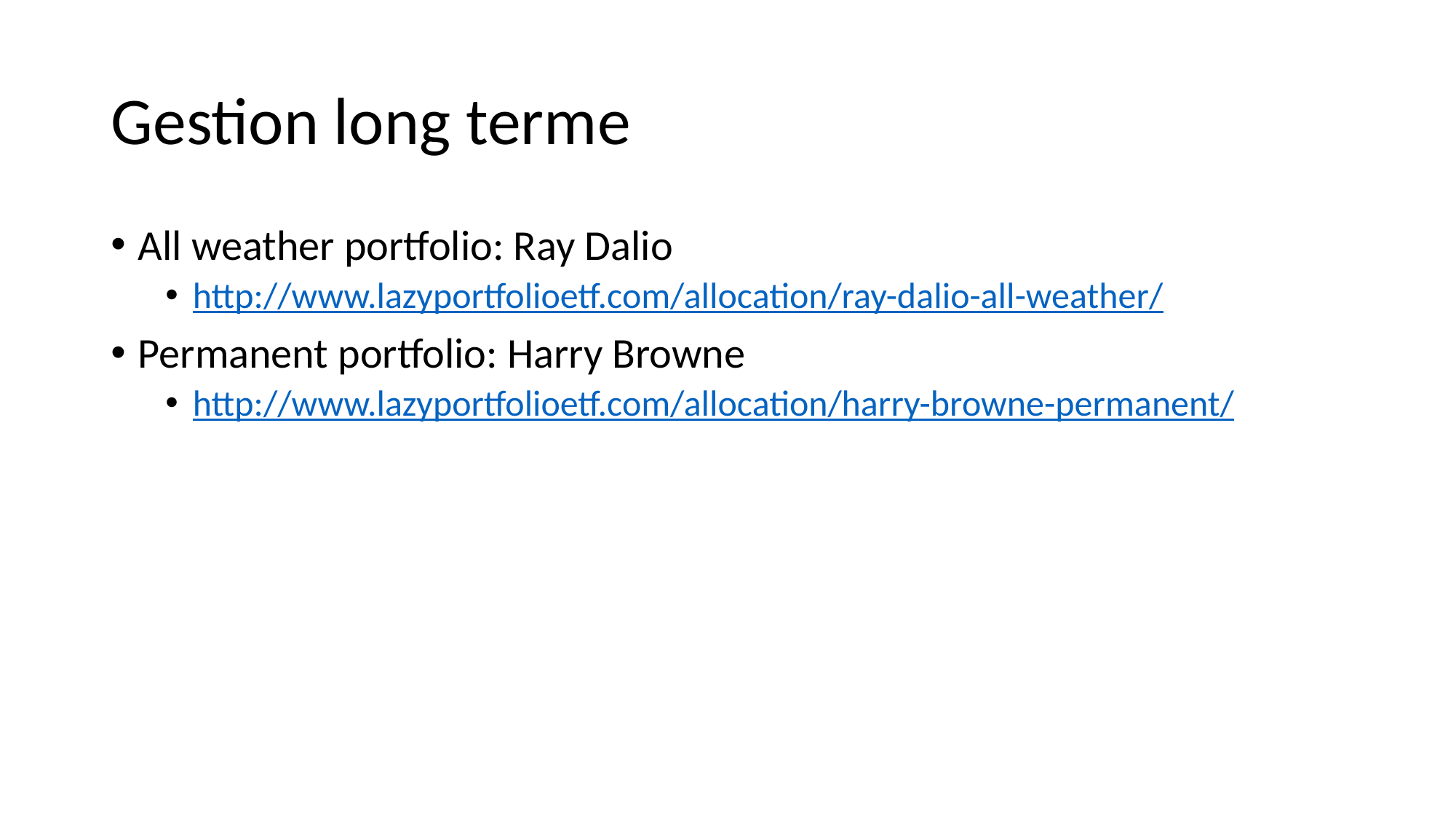

# Gestion long terme
All weather portfolio: Ray Dalio
http://www.lazyportfolioetf.com/allocation/ray-dalio-all-weather/
Permanent portfolio: Harry Browne
http://www.lazyportfolioetf.com/allocation/harry-browne-permanent/